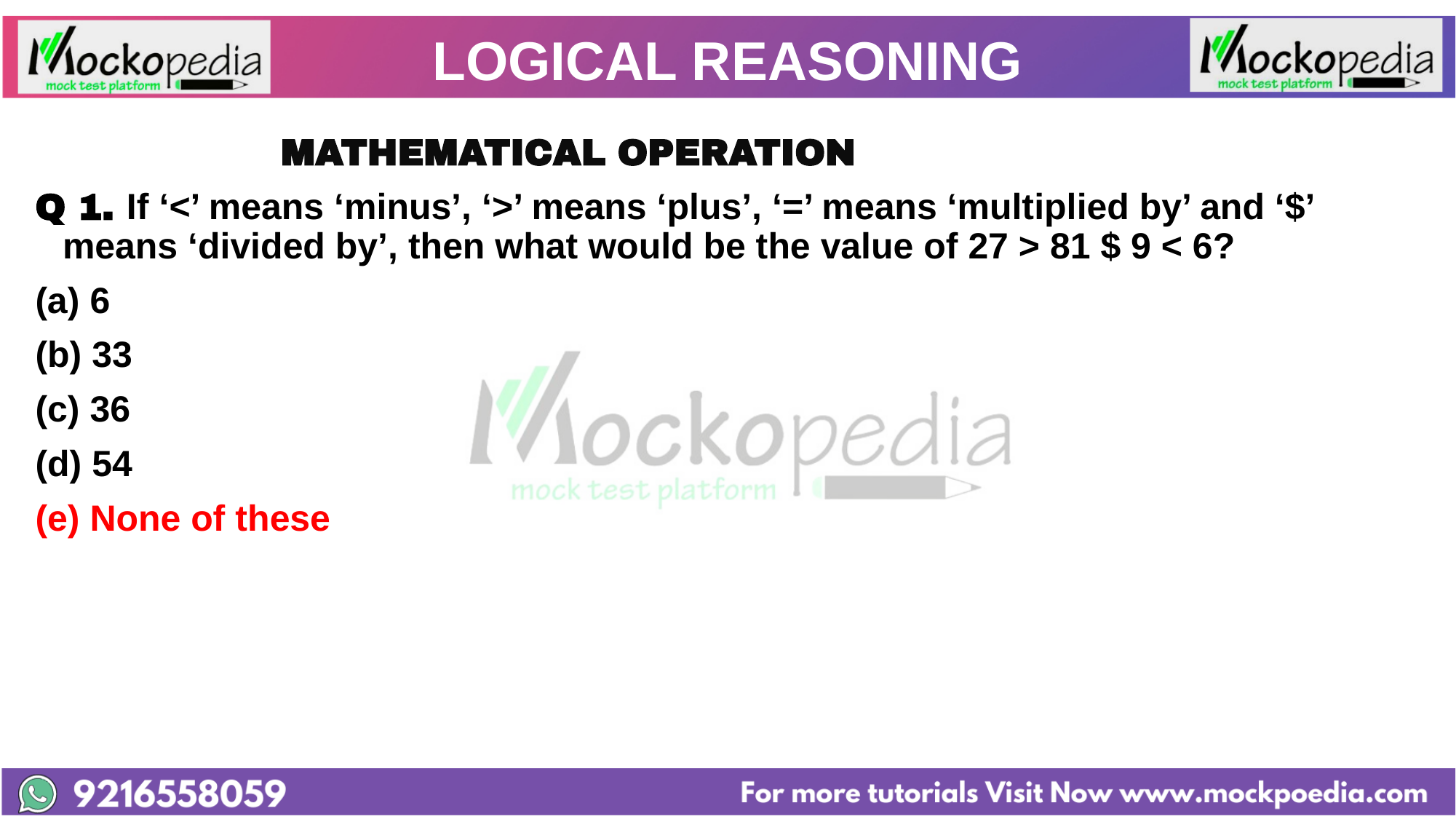

# LOGICAL REASONING
		 	MATHEMATICAL OPERATION
Q 1. If ‘<’ means ‘minus’, ‘>’ means ‘plus’, ‘=’ means ‘multiplied by’ and ‘$’ means ‘divided by’, then what would be the value of 27 > 81 $ 9 < 6?
6
(b) 33
(c) 36
(d) 54
(e) None of these